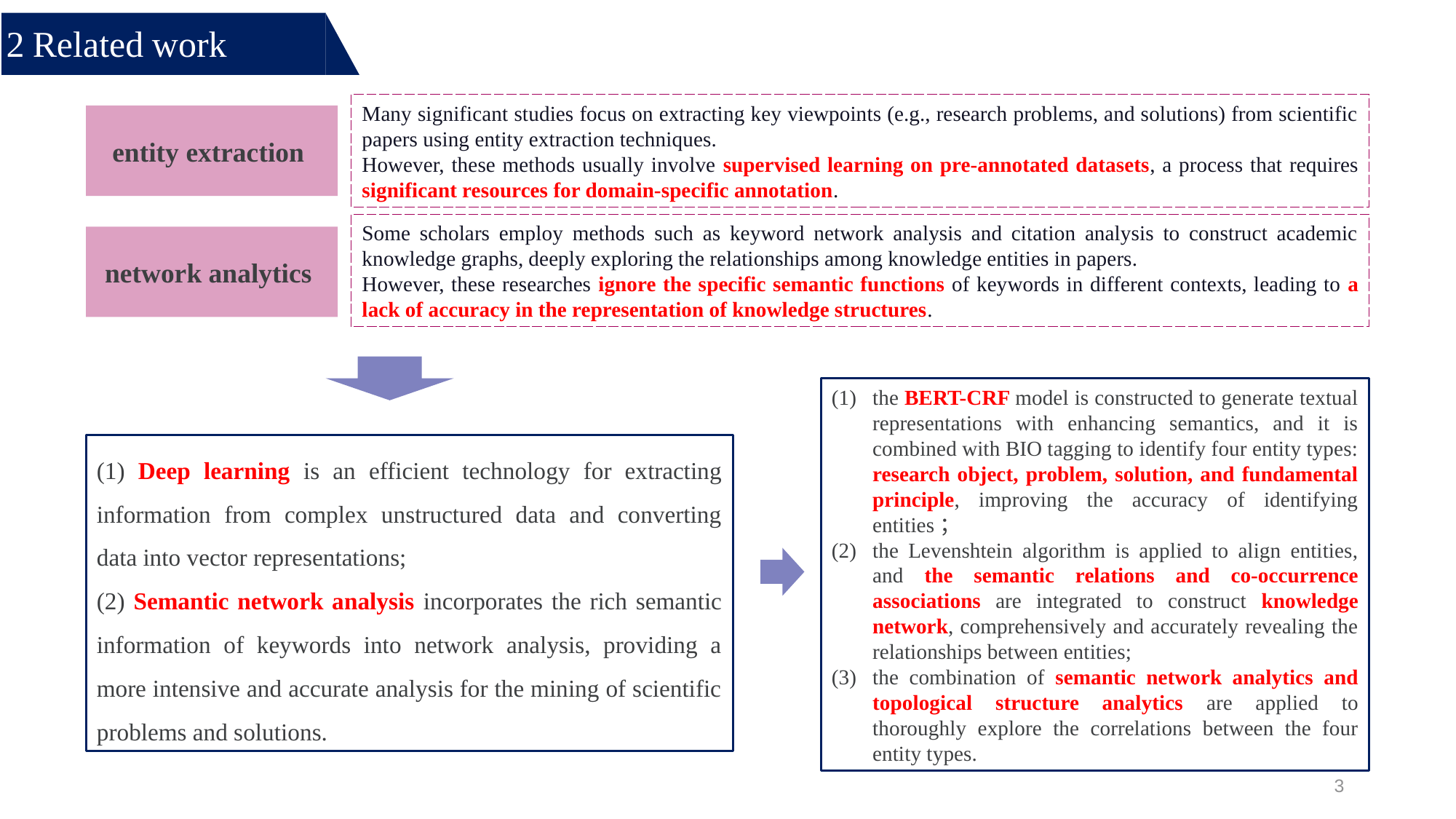

2 Related work
Many significant studies focus on extracting key viewpoints (e.g., research problems, and solutions) from scientific papers using entity extraction techniques.
However, these methods usually involve supervised learning on pre-annotated datasets, a process that requires significant resources for domain-specific annotation.
entity extraction
Some scholars employ methods such as keyword network analysis and citation analysis to construct academic knowledge graphs, deeply exploring the relationships among knowledge entities in papers.
However, these researches ignore the specific semantic functions of keywords in different contexts, leading to a lack of accuracy in the representation of knowledge structures.
network analytics

the BERT-CRF model is constructed to generate textual representations with enhancing semantics, and it is combined with BIO tagging to identify four entity types: research object, problem, solution, and fundamental principle, improving the accuracy of identifying entities；
the Levenshtein algorithm is applied to align entities, and the semantic relations and co-occurrence associations are integrated to construct knowledge network, comprehensively and accurately revealing the relationships between entities;
the combination of semantic network analytics and topological structure analytics are applied to thoroughly explore the correlations between the four entity types.
(1) Deep learning is an efficient technology for extracting information from complex unstructured data and converting data into vector representations;
(2) Semantic network analysis incorporates the rich semantic information of keywords into network analysis, providing a more intensive and accurate analysis for the mining of scientific problems and solutions.

3